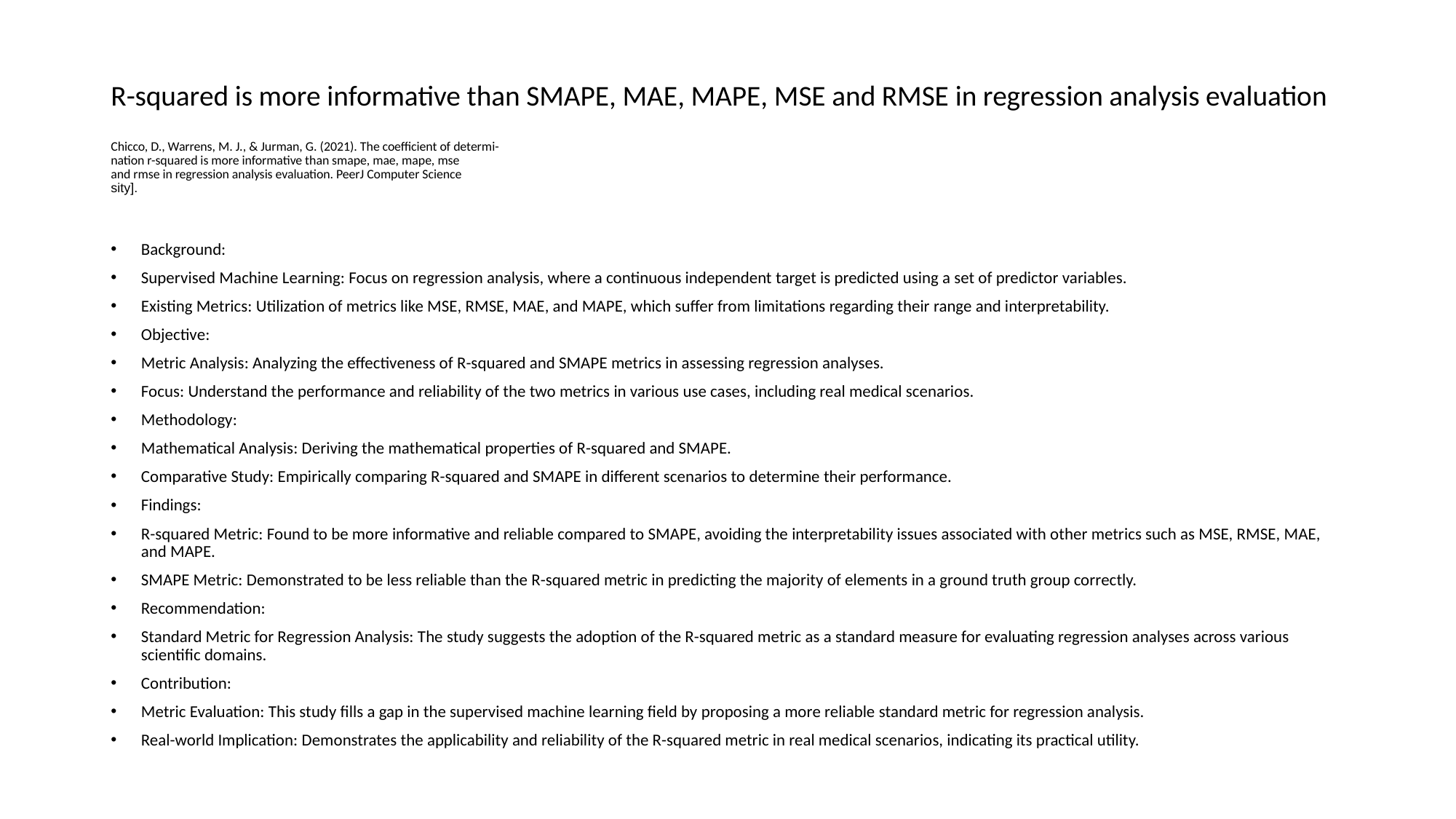

# R-squared is more informative than SMAPE, MAE, MAPE, MSE and RMSE in regression analysis evaluation Chicco, D., Warrens, M. J., & Jurman, G. (2021). The coefficient of determi- nation r-squared is more informative than smape, mae, mape, mse and rmse in regression analysis evaluation. PeerJ Computer Science sity].
Background:
Supervised Machine Learning: Focus on regression analysis, where a continuous independent target is predicted using a set of predictor variables.
Existing Metrics: Utilization of metrics like MSE, RMSE, MAE, and MAPE, which suffer from limitations regarding their range and interpretability.
Objective:
Metric Analysis: Analyzing the effectiveness of R-squared and SMAPE metrics in assessing regression analyses.
Focus: Understand the performance and reliability of the two metrics in various use cases, including real medical scenarios.
Methodology:
Mathematical Analysis: Deriving the mathematical properties of R-squared and SMAPE.
Comparative Study: Empirically comparing R-squared and SMAPE in different scenarios to determine their performance.
Findings:
R-squared Metric: Found to be more informative and reliable compared to SMAPE, avoiding the interpretability issues associated with other metrics such as MSE, RMSE, MAE, and MAPE.
SMAPE Metric: Demonstrated to be less reliable than the R-squared metric in predicting the majority of elements in a ground truth group correctly.
Recommendation:
Standard Metric for Regression Analysis: The study suggests the adoption of the R-squared metric as a standard measure for evaluating regression analyses across various scientific domains.
Contribution:
Metric Evaluation: This study fills a gap in the supervised machine learning field by proposing a more reliable standard metric for regression analysis.
Real-world Implication: Demonstrates the applicability and reliability of the R-squared metric in real medical scenarios, indicating its practical utility.